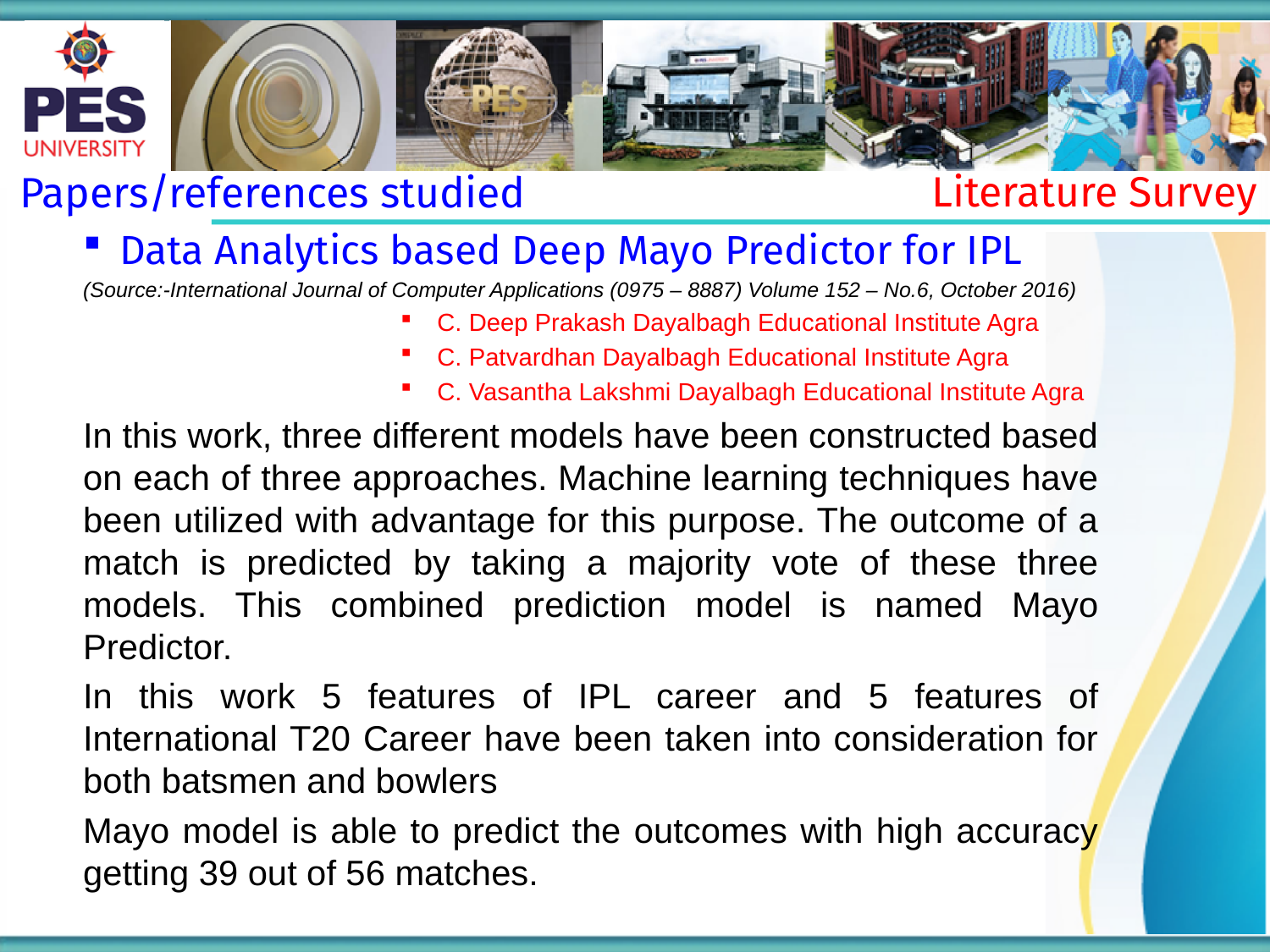

Papers/references studied
Data Analytics based Deep Mayo Predictor for IPL
(Source:-International Journal of Computer Applications (0975 – 8887) Volume 152 – No.6, October 2016)
C. Deep Prakash Dayalbagh Educational Institute Agra
C. Patvardhan Dayalbagh Educational Institute Agra
C. Vasantha Lakshmi Dayalbagh Educational Institute Agra
In this work, three different models have been constructed based on each of three approaches. Machine learning techniques have been utilized with advantage for this purpose. The outcome of a match is predicted by taking a majority vote of these three models. This combined prediction model is named Mayo Predictor.
In this work 5 features of IPL career and 5 features of International T20 Career have been taken into consideration for both batsmen and bowlers
Mayo model is able to predict the outcomes with high accuracy getting 39 out of 56 matches.

Literature Survey